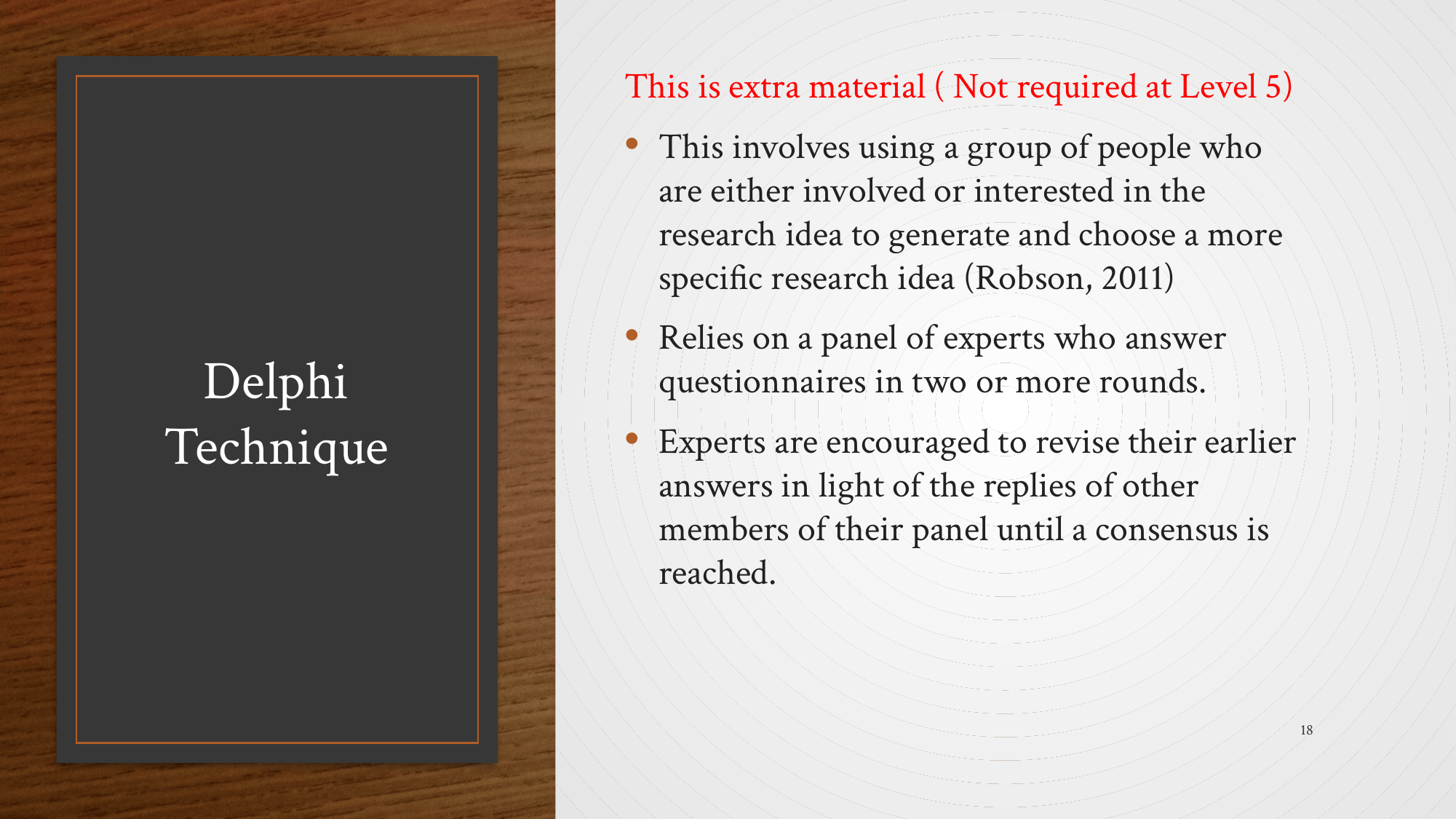

This is extra material ( Not required at Level 5)
This involves using a group of people who are either involved or interested in the research idea to generate and choose a more specific research idea (Robson, 2011)
Relies on a panel of experts who answer questionnaires in two or more rounds.
Experts are encouraged to revise their earlier answers in light of the replies of other members of their panel until a consensus is reached.

# Delphi Technique
18